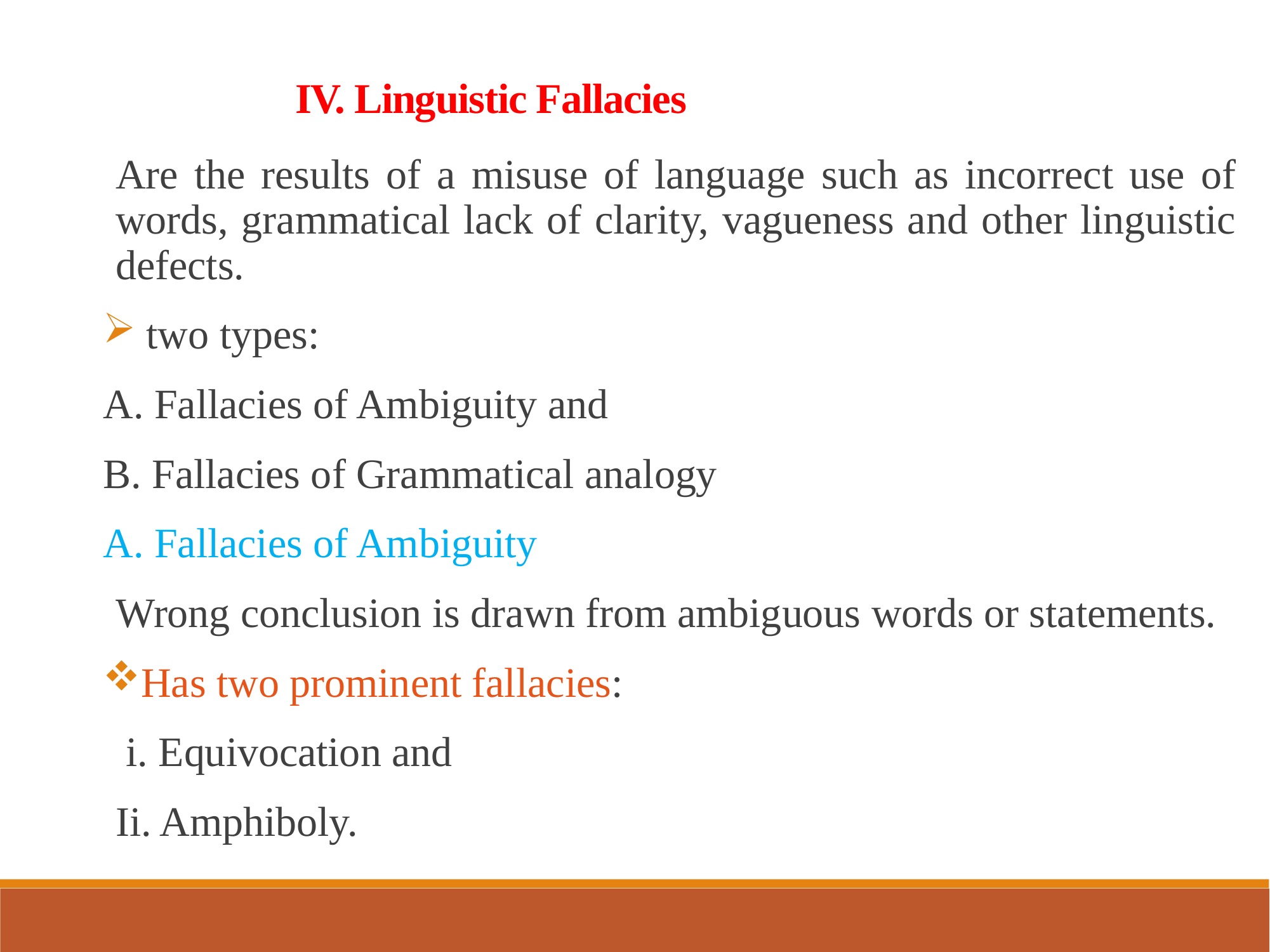

IV. Linguistic Fallacies
Are the results of a misuse of language such as incorrect use of words, grammatical lack of clarity, vagueness and other linguistic defects.
 two types:
A. Fallacies of Ambiguity and
B. Fallacies of Grammatical analogy
A. Fallacies of Ambiguity
Wrong conclusion is drawn from ambiguous words or statements.
Has two prominent fallacies:
 i. Equivocation and
Ii. Amphiboly.